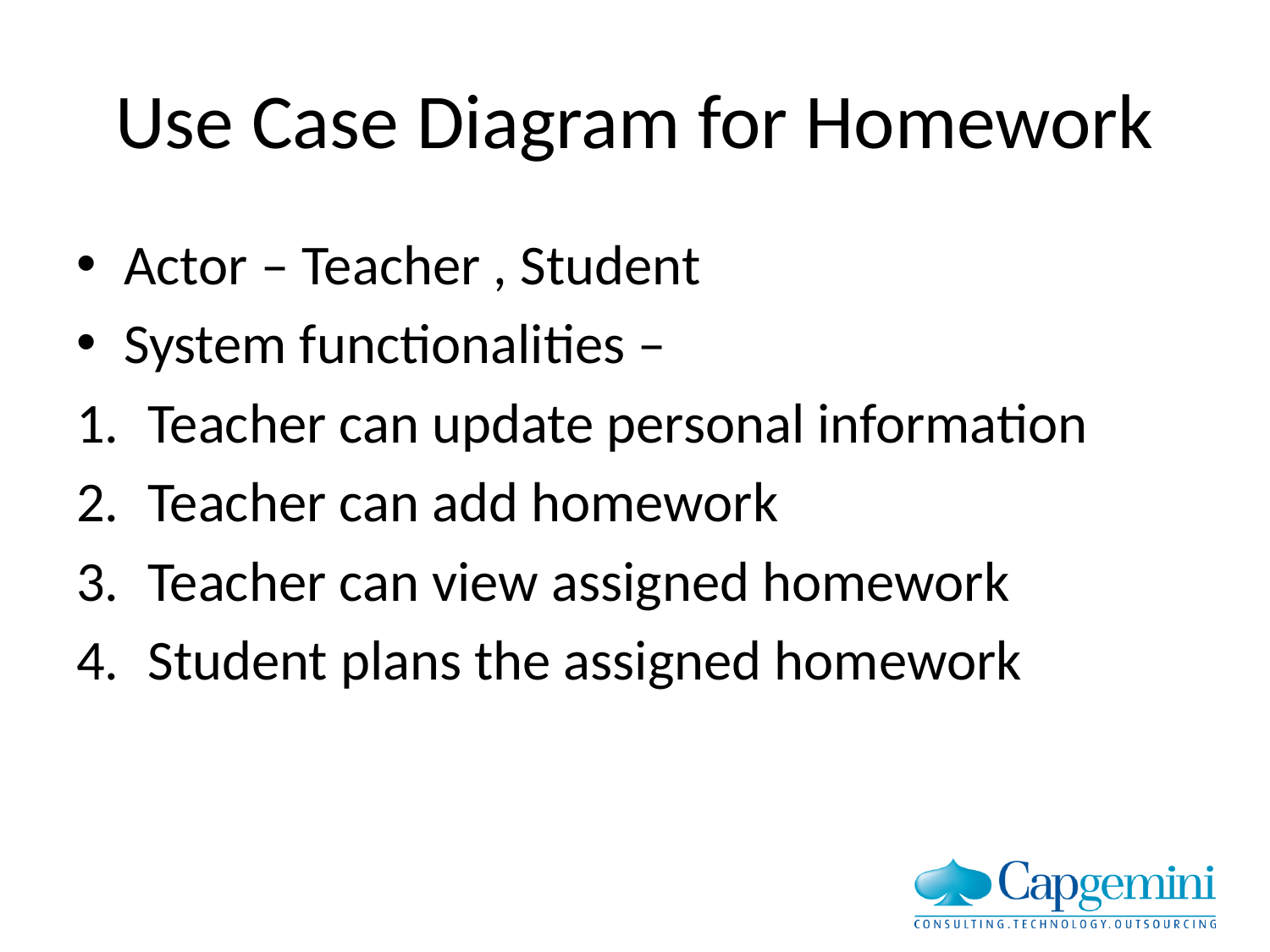

# Use Case Diagram for Homework
Actor – Teacher , Student
System functionalities –
Teacher can update personal information
Teacher can add homework
Teacher can view assigned homework
Student plans the assigned homework